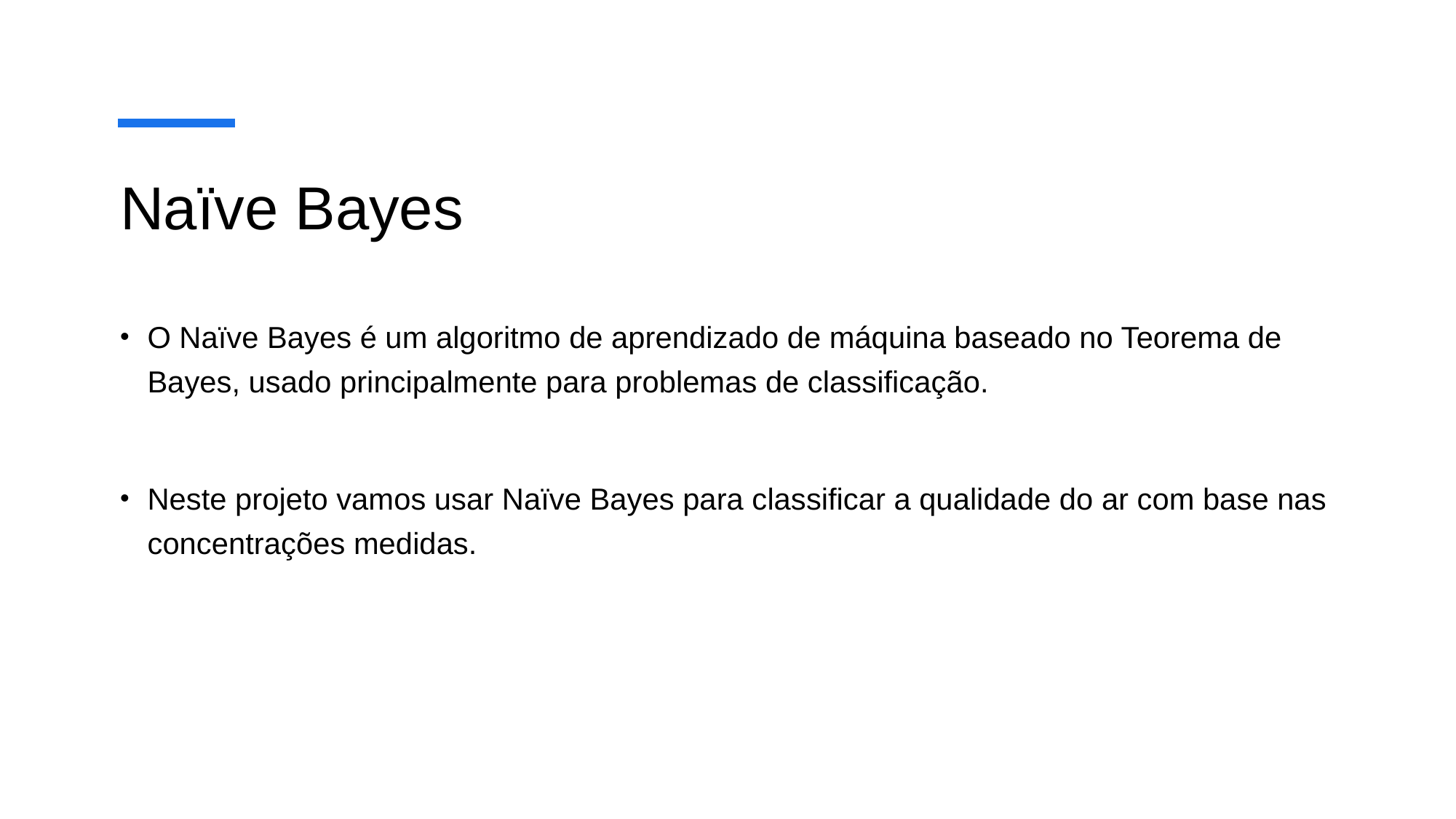

# Naïve Bayes
O Naïve Bayes é um algoritmo de aprendizado de máquina baseado no Teorema de Bayes, usado principalmente para problemas de classificação.

Neste projeto vamos usar Naïve Bayes para classificar a qualidade do ar com base nas concentrações medidas.